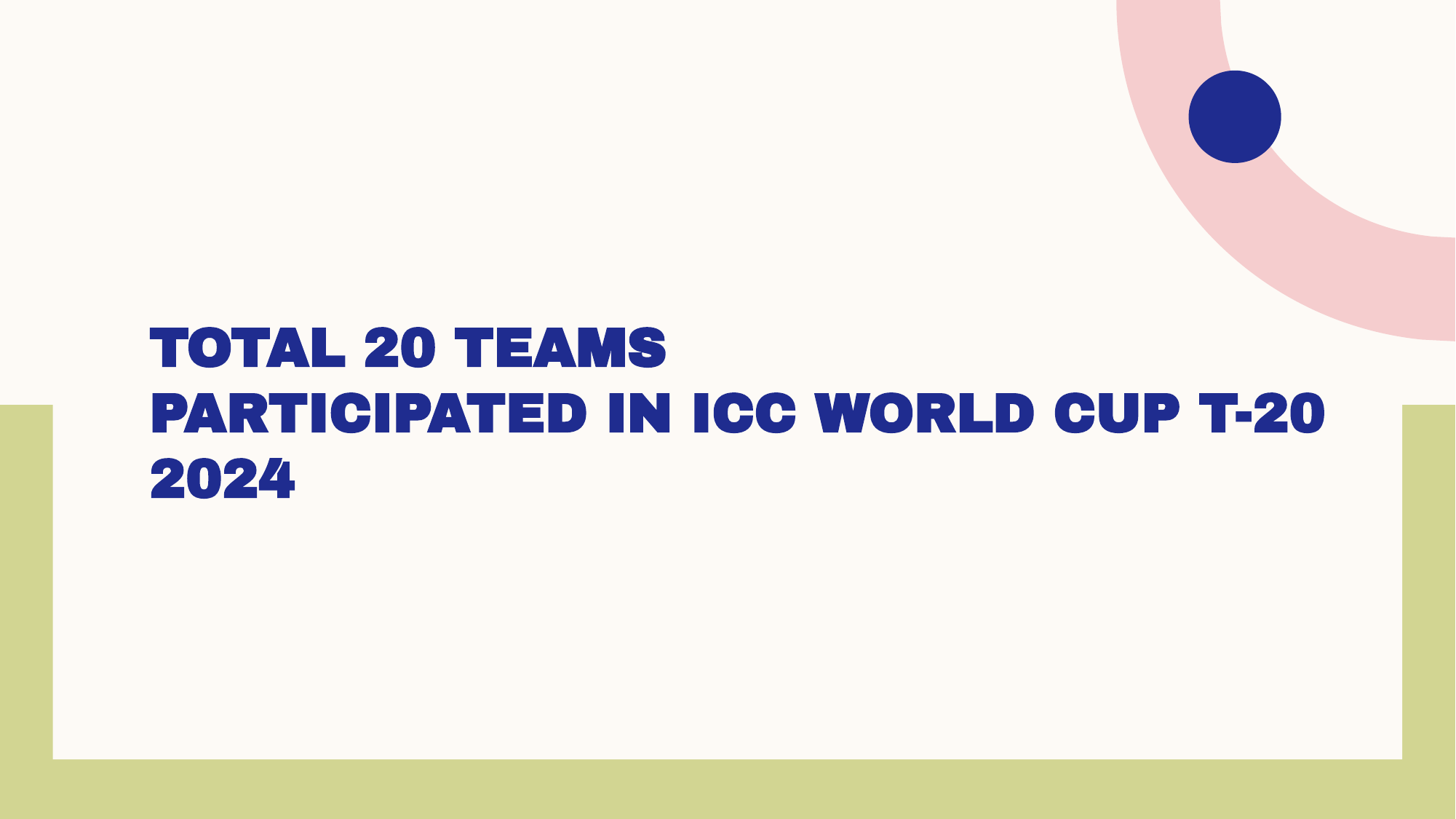

# Total 20 teams participated in icc world cup t-20 2024